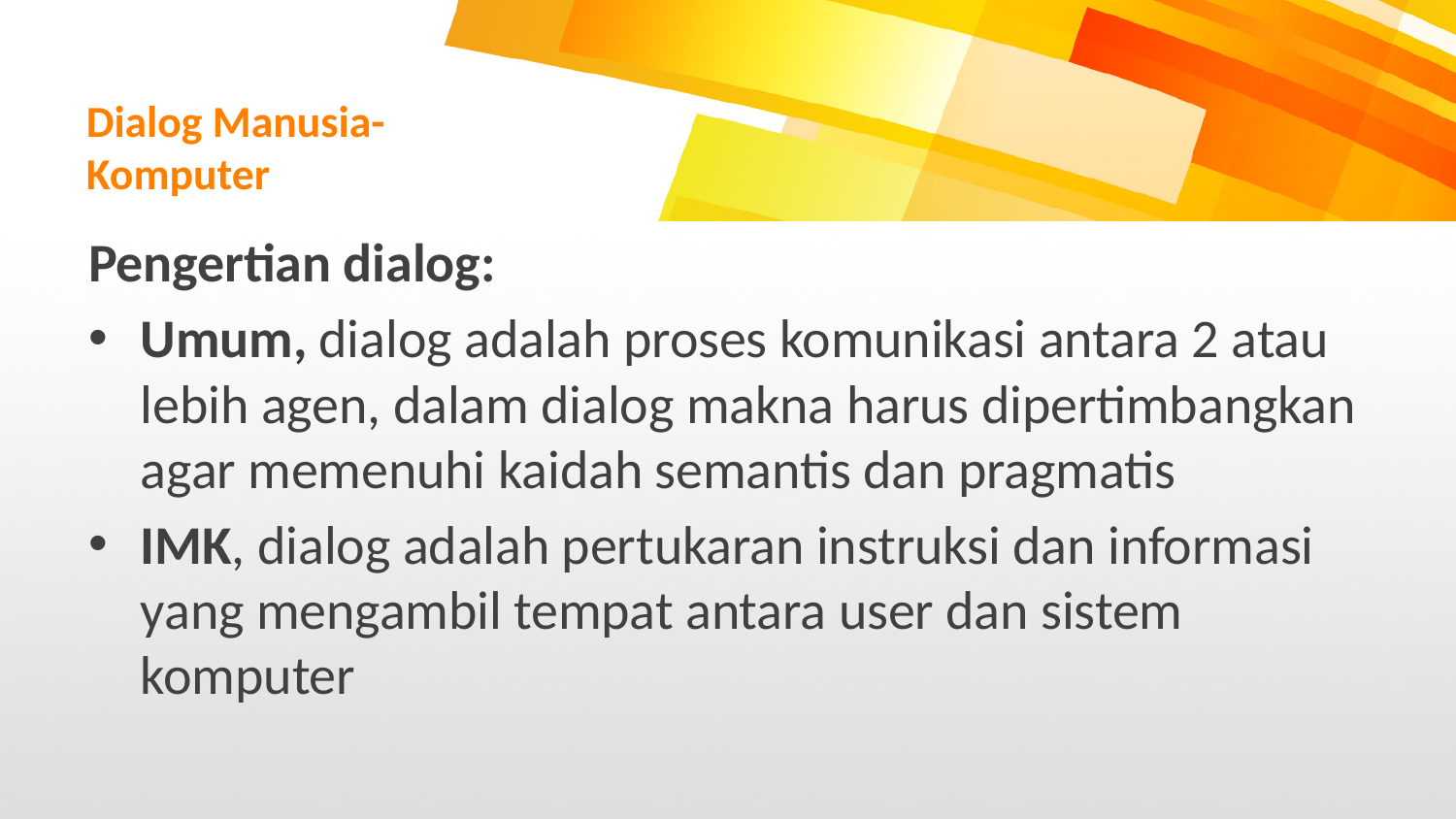

# Dialog Manusia- Komputer
Pengertian dialog:
Umum, dialog adalah proses komunikasi antara 2 atau lebih agen, dalam dialog makna harus dipertimbangkan agar memenuhi kaidah semantis dan pragmatis
IMK, dialog adalah pertukaran instruksi dan informasi yang mengambil tempat antara user dan sistem komputer